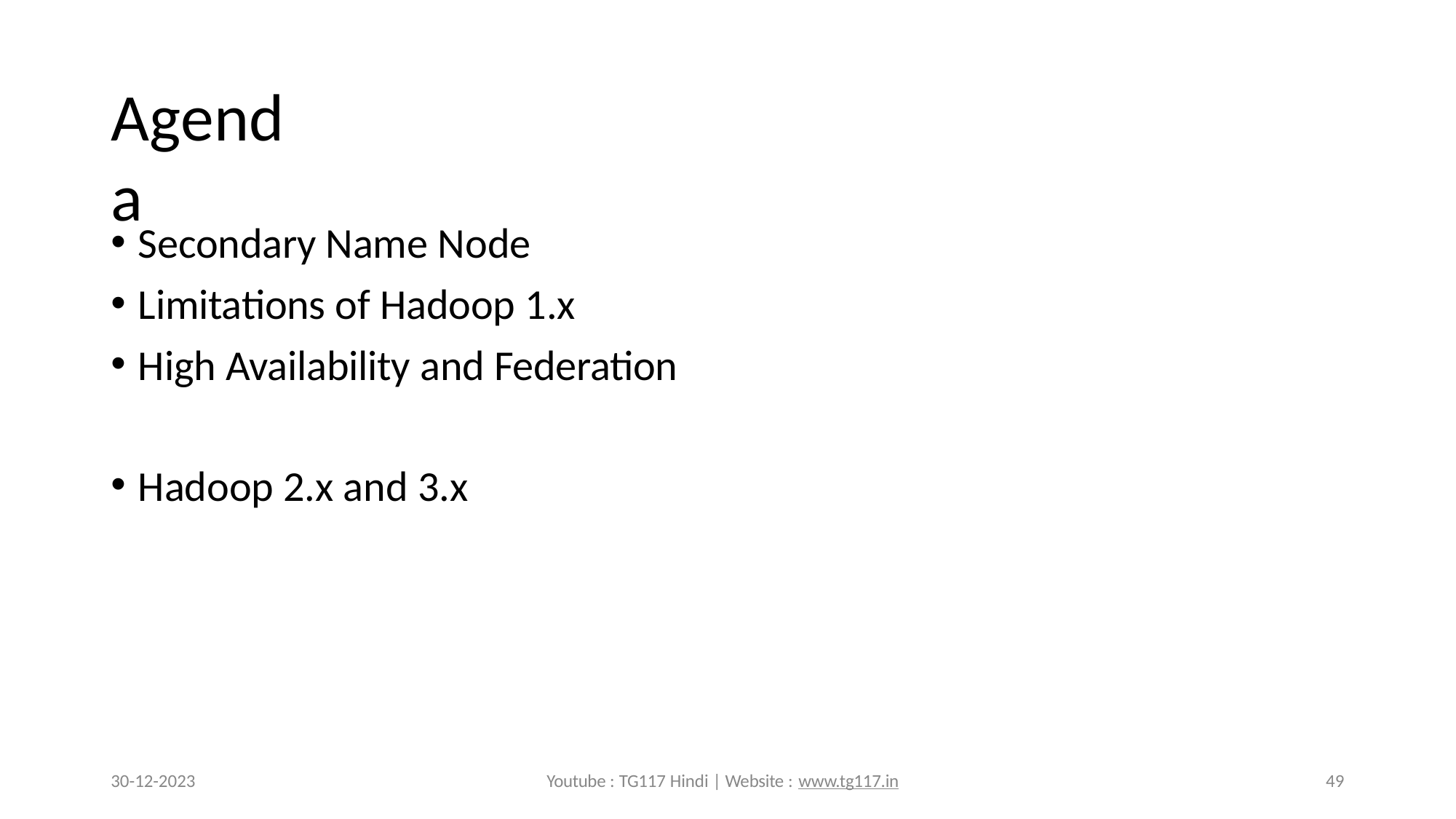

# Agenda
Secondary Name Node
Limitations of Hadoop 1.x
High Availability and Federation

Hadoop 2.x and 3.x
30-12-2023
Youtube : TG117 Hindi | Website : www.tg117.in
49